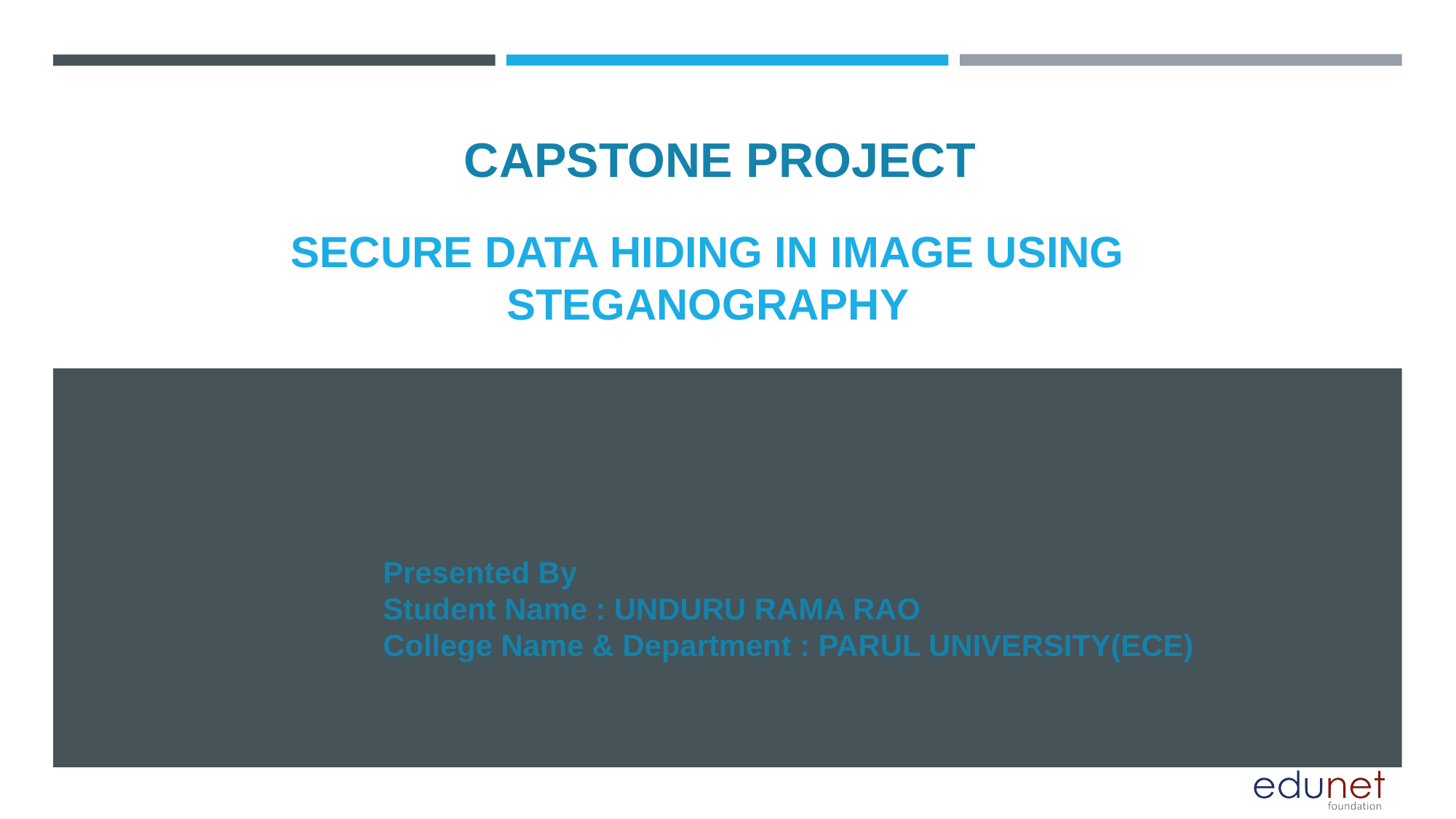

CAPSTONE PROJECT
# SECURE DATA HIDING IN IMAGE USING STEGANOGRAPHY
Presented By
Student Name : UNDURU RAMA RAO
College Name & Department : PARUL UNIVERSITY(ECE)